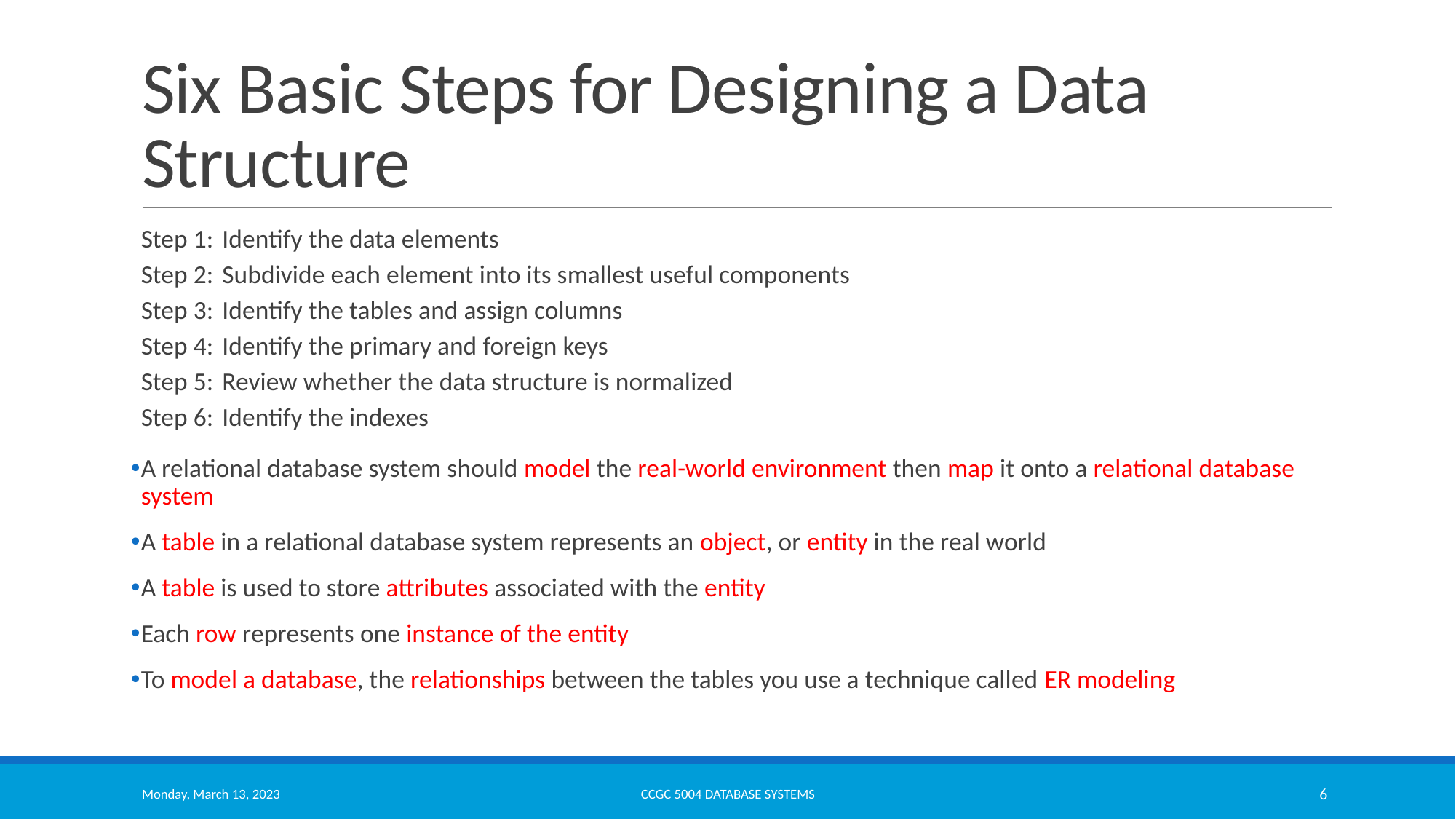

# Six Basic Steps for Designing a Data Structure
Step 1:	Identify the data elements
Step 2:	Subdivide each element into its smallest useful components
Step 3:	Identify the tables and assign columns
Step 4:	Identify the primary and foreign keys
Step 5:	Review whether the data structure is normalized
Step 6:	Identify the indexes
A relational database system should model the real-world environment then map it onto a relational database system
A table in a relational database system represents an object, or entity in the real world
A table is used to store attributes associated with the entity
Each row represents one instance of the entity
To model a database, the relationships between the tables you use a technique called ER modeling

Monday, March 13, 2023
CCGC 5004 Database Systems
6